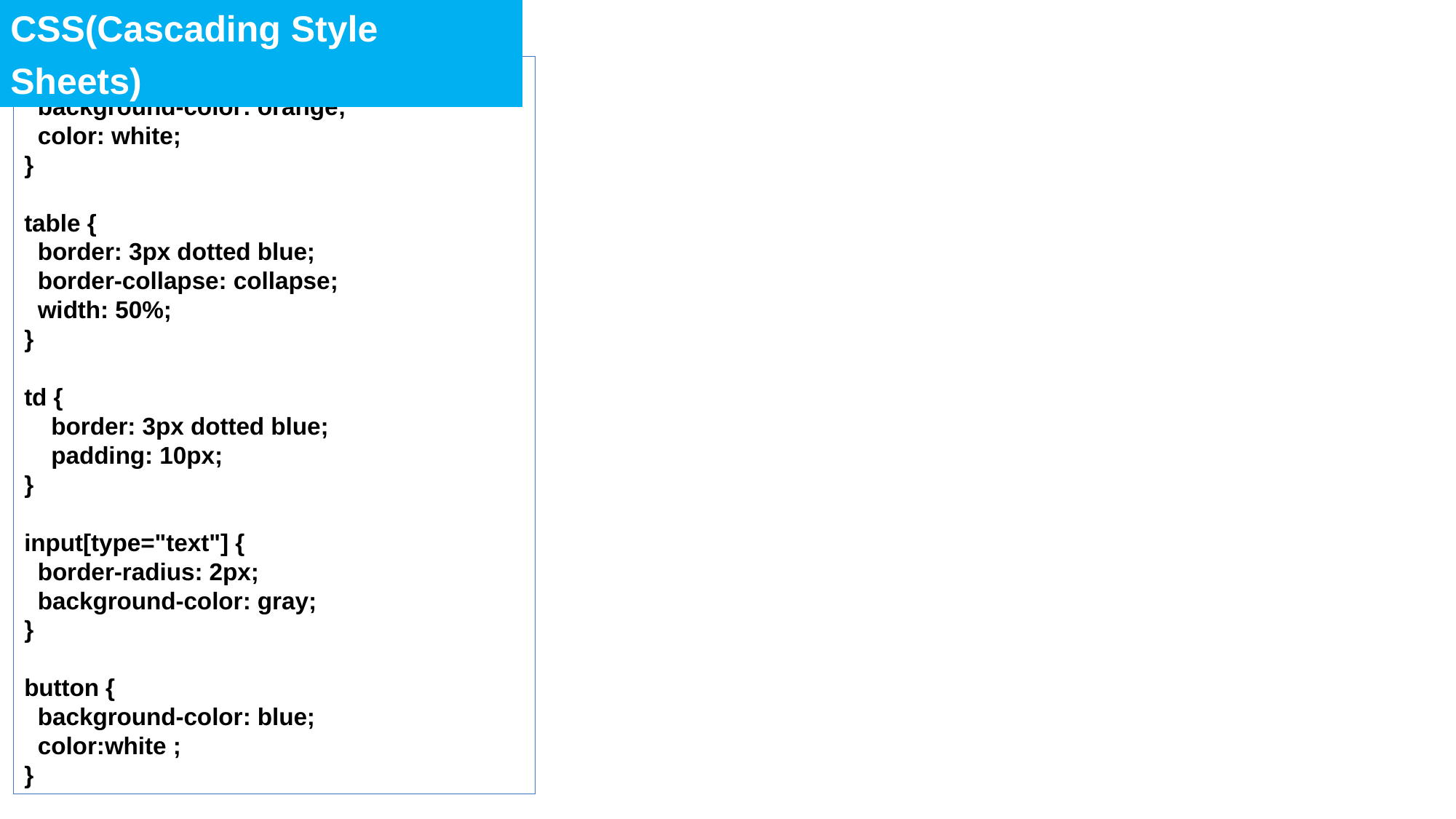

CSS(Cascading Style Sheets)
a:hover {
  background-color: orange;
  color: white;
}
table {
  border: 3px dotted blue;
  border-collapse: collapse;
  width: 50%;
}
td {
    border: 3px dotted blue;
    padding: 10px;
}
input[type="text"] {
  border-radius: 2px;
  background-color: gray;
}
button {
  background-color: blue;
  color:white ;
}